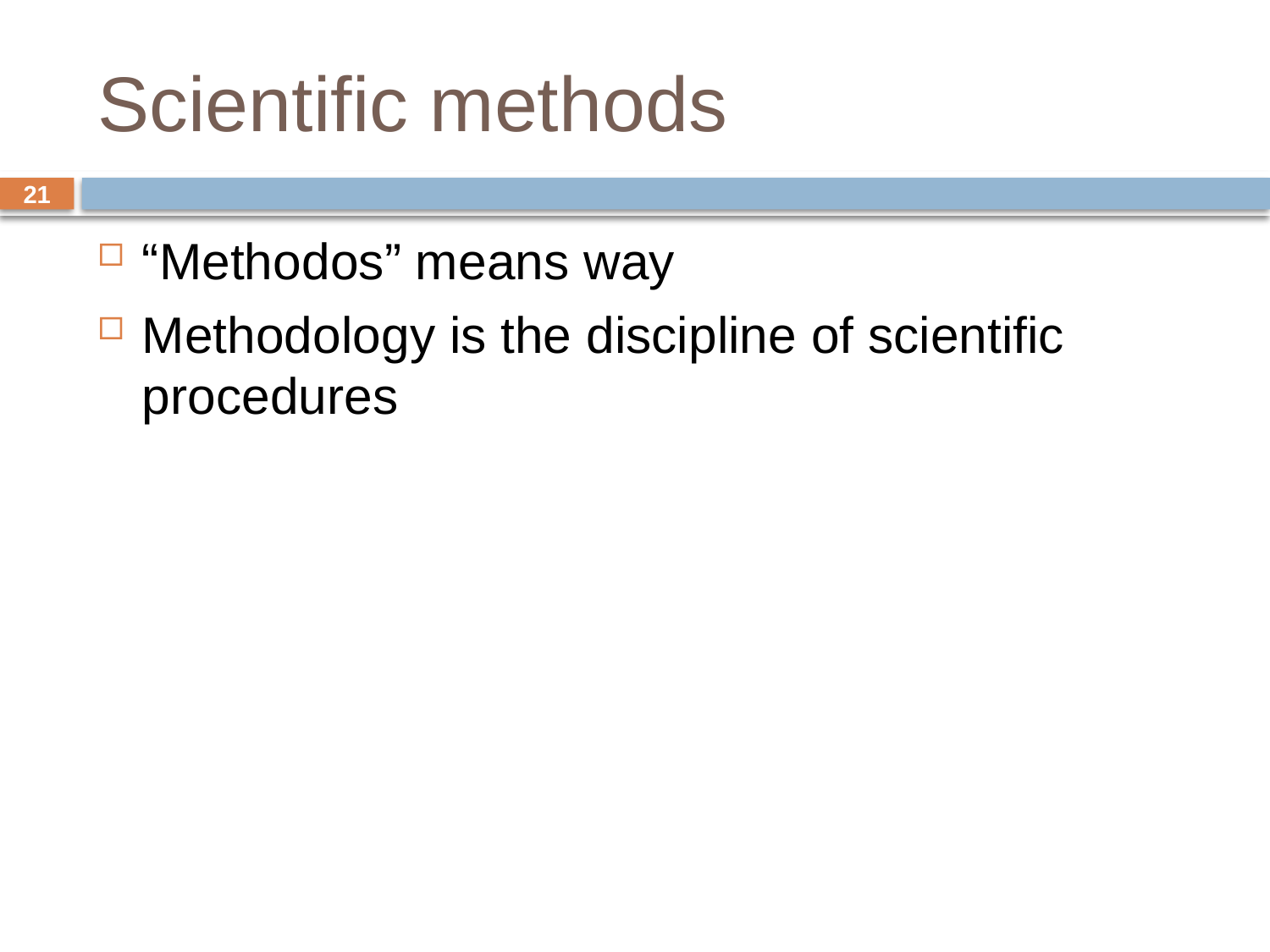

# Scientific methods
21
“Methodos” means way
Methodology is the discipline of scientific procedures